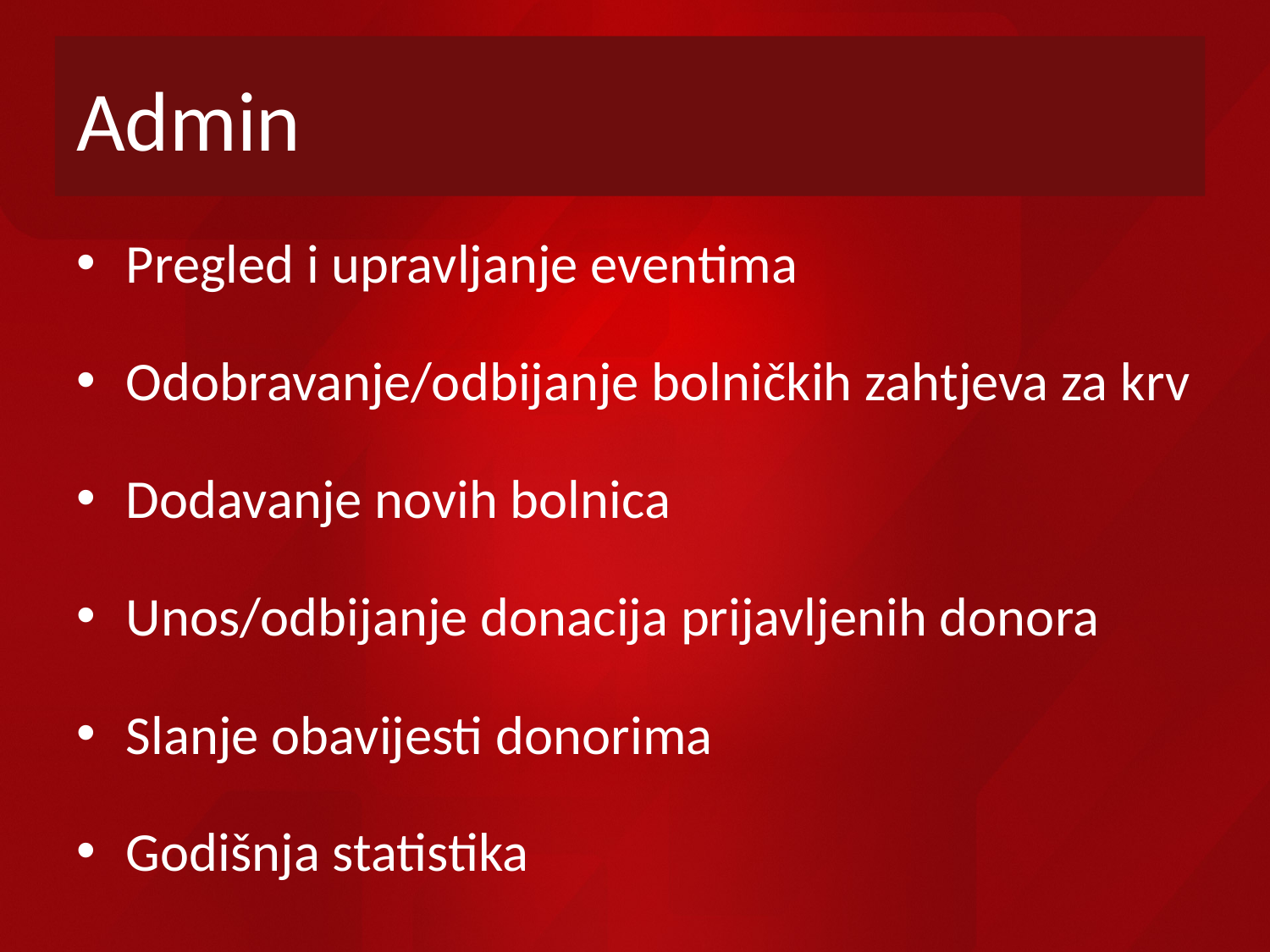

# Admin
Pregled i upravljanje eventima
Odobravanje/odbijanje bolničkih zahtjeva za krv
Dodavanje novih bolnica
Unos/odbijanje donacija prijavljenih donora
Slanje obavijesti donorima
Godišnja statistika